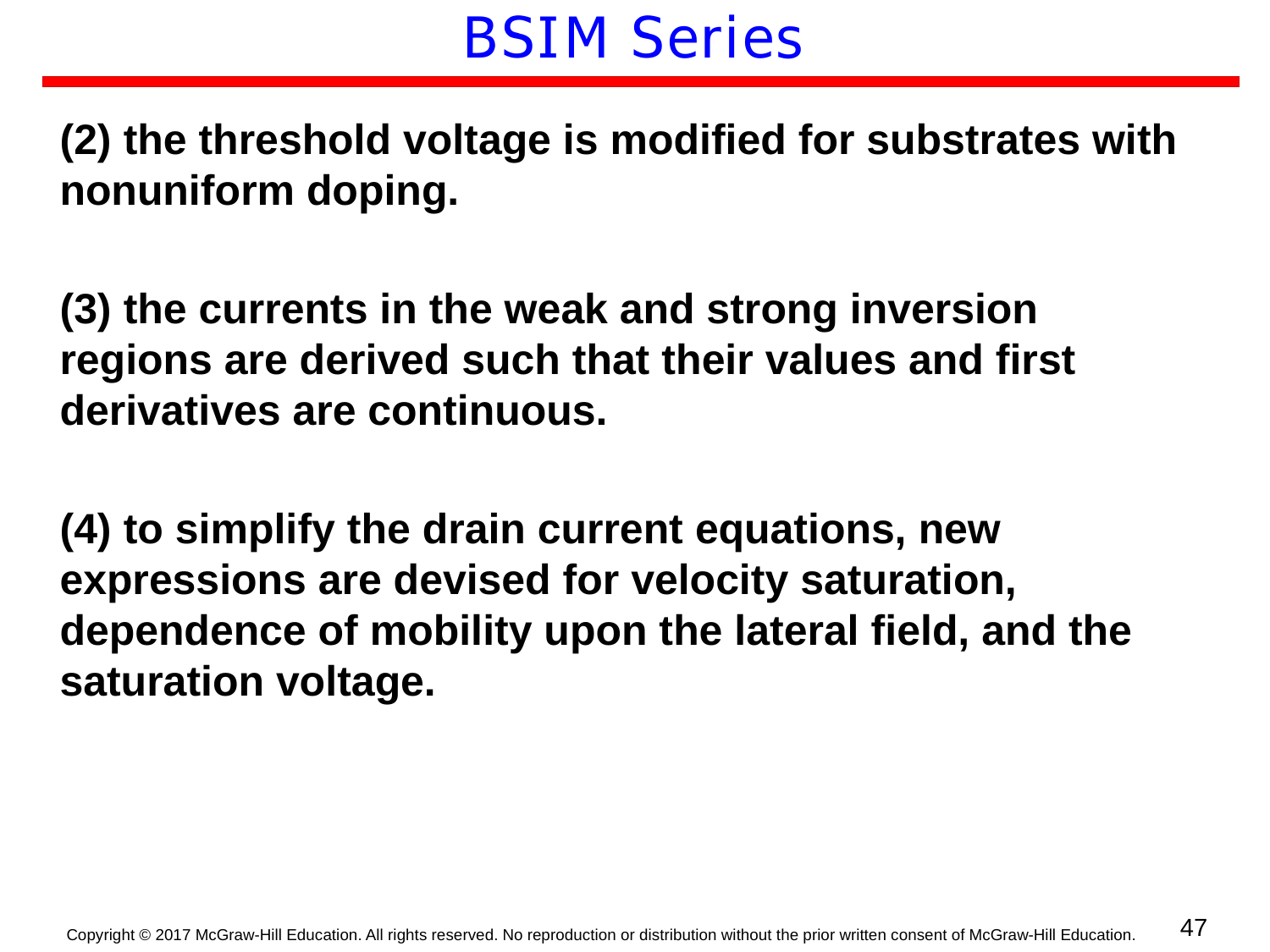

# BSIM Series
(2) the threshold voltage is modified for substrates with nonuniform doping.

(3) the currents in the weak and strong inversion regions are derived such that their values and first derivatives are continuous.

(4) to simplify the drain current equations, new expressions are devised for velocity saturation, dependence of mobility upon the lateral field, and the saturation voltage.
47